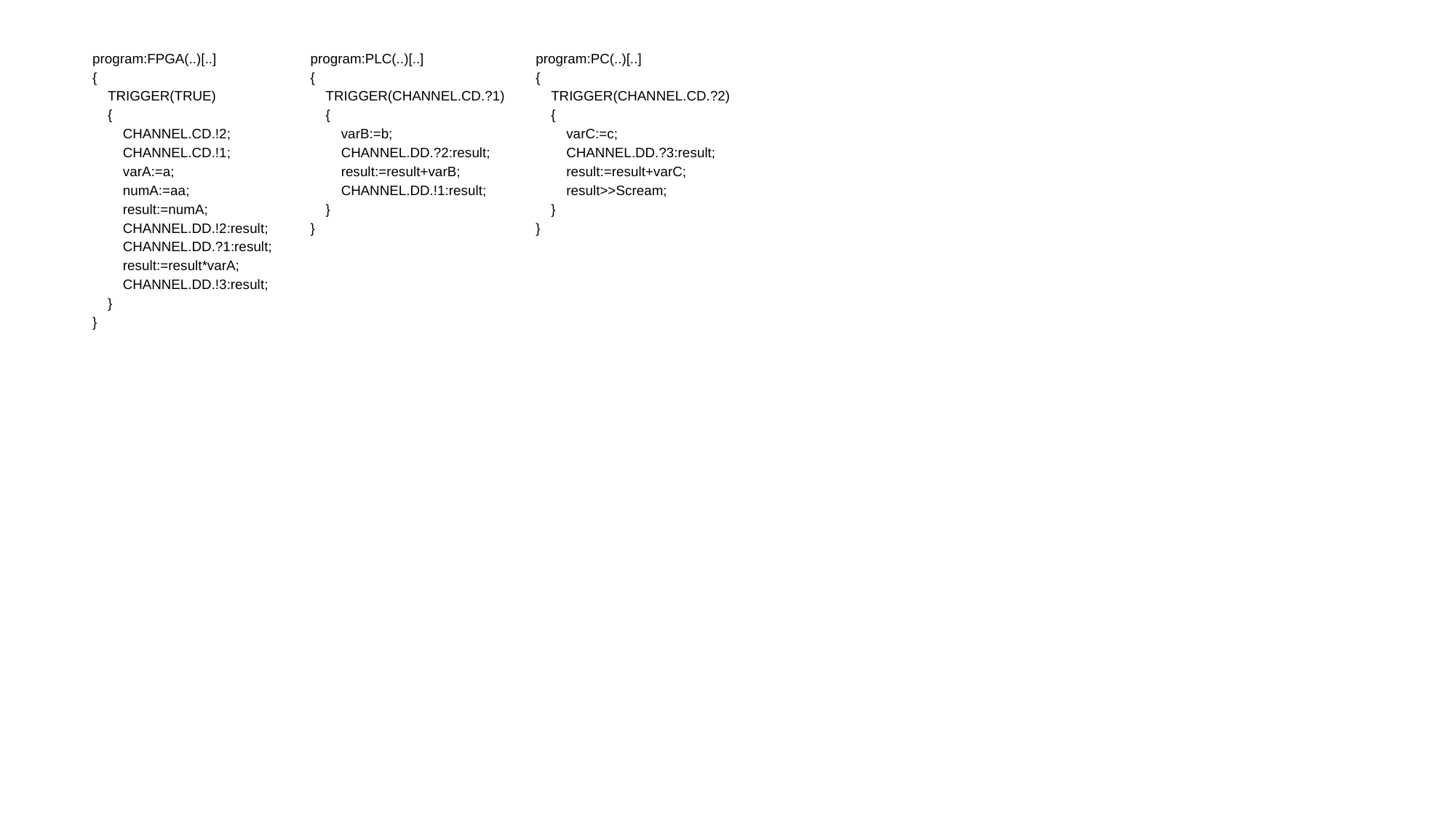

program:FPGA(..)[..]
{
    TRIGGER(TRUE)
    {
        CHANNEL.CD.!2;
        CHANNEL.CD.!1;
        varA:=a;
        numA:=aa;
        result:=numA;
        CHANNEL.DD.!2:result;
        CHANNEL.DD.?1:result;
        result:=result*varA;
        CHANNEL.DD.!3:result;
    }
}
program:PLC(..)[..]
{
    TRIGGER(CHANNEL.CD.?1)
    {
        varB:=b;
        CHANNEL.DD.?2:result;
        result:=result+varB;
        CHANNEL.DD.!1:result;
    }
}
program:PC(..)[..]
{
    TRIGGER(CHANNEL.CD.?2)
    {
        varC:=c;
        CHANNEL.DD.?3:result;
        result:=result+varC;
        result>>Scream;
    }
}